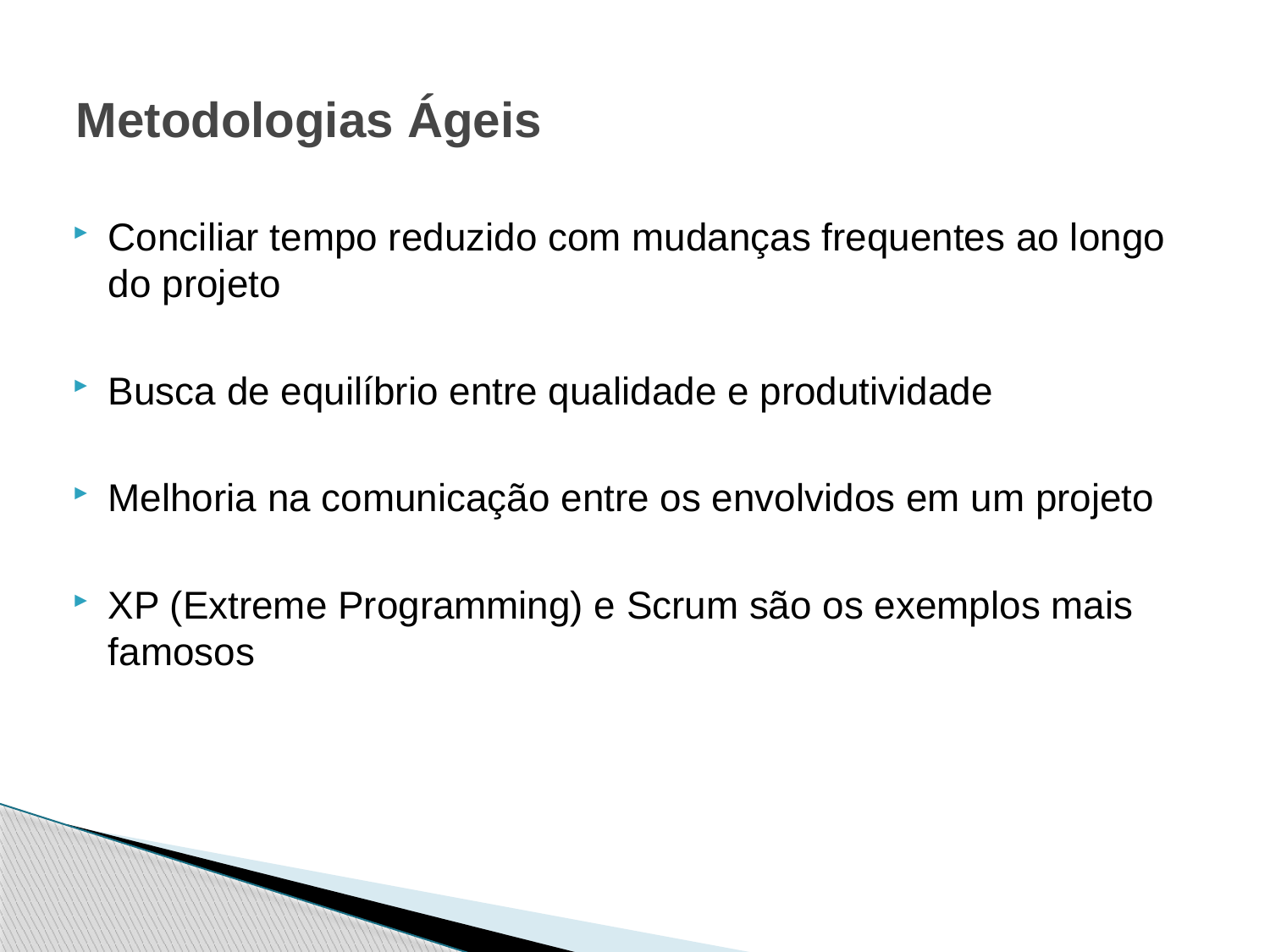

# Metodologias Ágeis
Conciliar tempo reduzido com mudanças frequentes ao longo do projeto

Busca de equilíbrio entre qualidade e produtividade

Melhoria na comunicação entre os envolvidos em um projeto

XP (Extreme Programming) e Scrum são os exemplos mais famosos